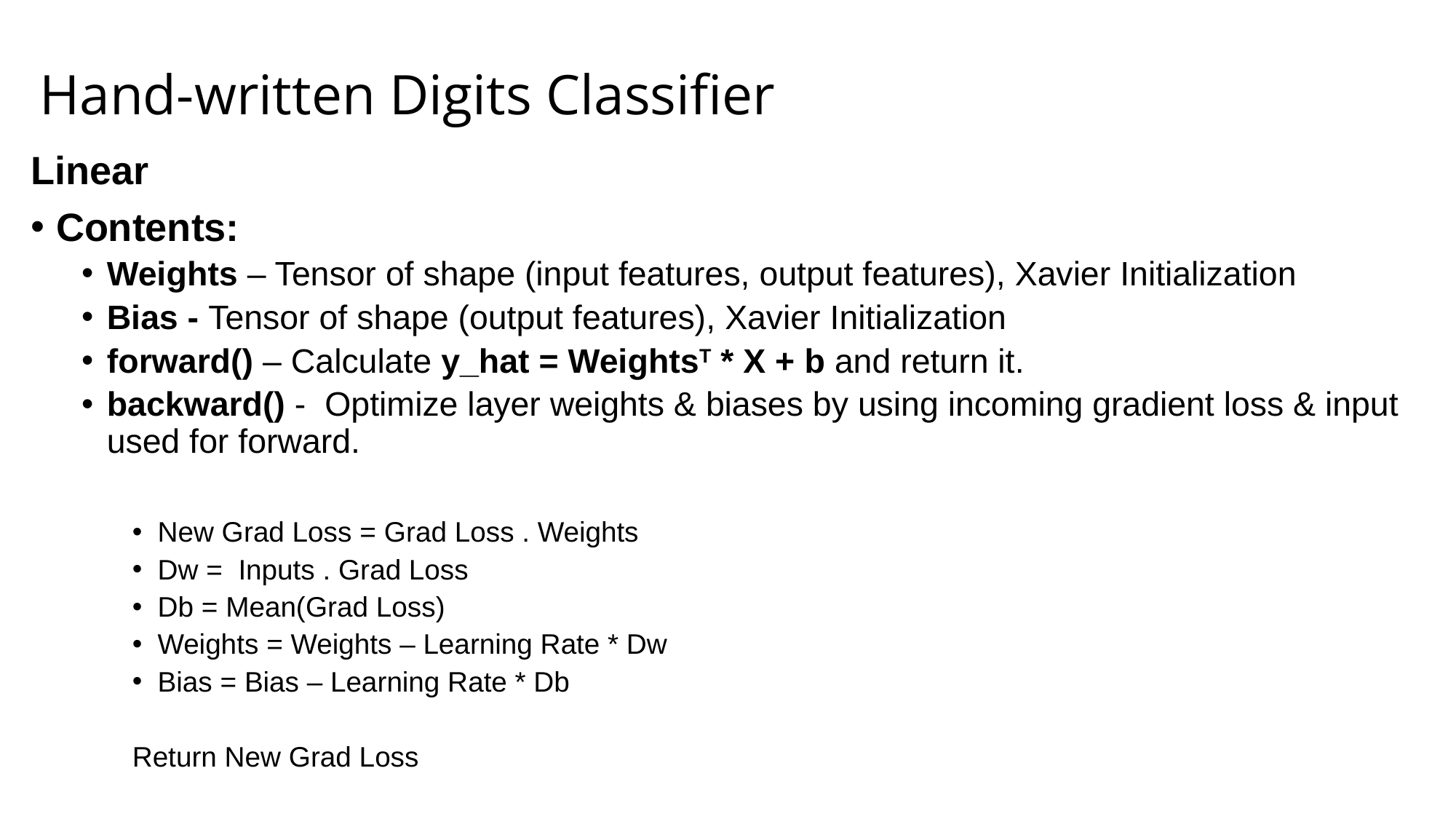

Hand-written Digits Classifier
Linear
Contents:
Weights – Tensor of shape (input features, output features), Xavier Initialization
Bias - Tensor of shape (output features), Xavier Initialization
forward() – Calculate y_hat = WeightsT * X + b and return it.
backward() -  Optimize layer weights & biases by using incoming gradient loss & input used for forward.

New Grad Loss = Grad Loss . Weights
Dw =  Inputs . Grad Loss
Db = Mean(Grad Loss)
Weights = Weights – Learning Rate * Dw
Bias = Bias – Learning Rate * Db

Return New Grad Loss